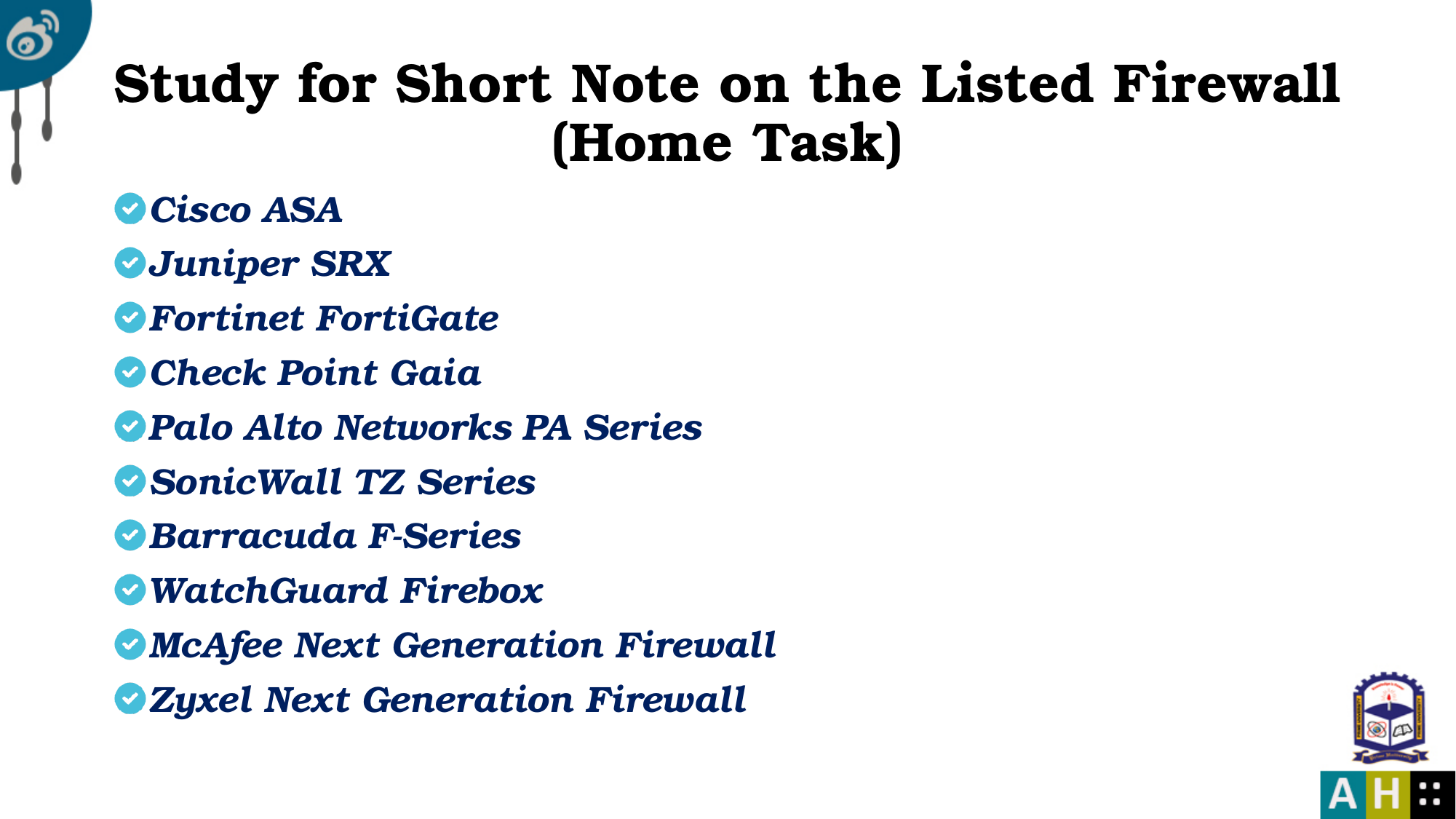

# Study for Short Note on the Listed Firewall (Home Task)
Cisco ASA
Juniper SRX
Fortinet FortiGate
Check Point Gaia
Palo Alto Networks PA Series
SonicWall TZ Series
Barracuda F-Series
WatchGuard Firebox
McAfee Next Generation Firewall
Zyxel Next Generation Firewall